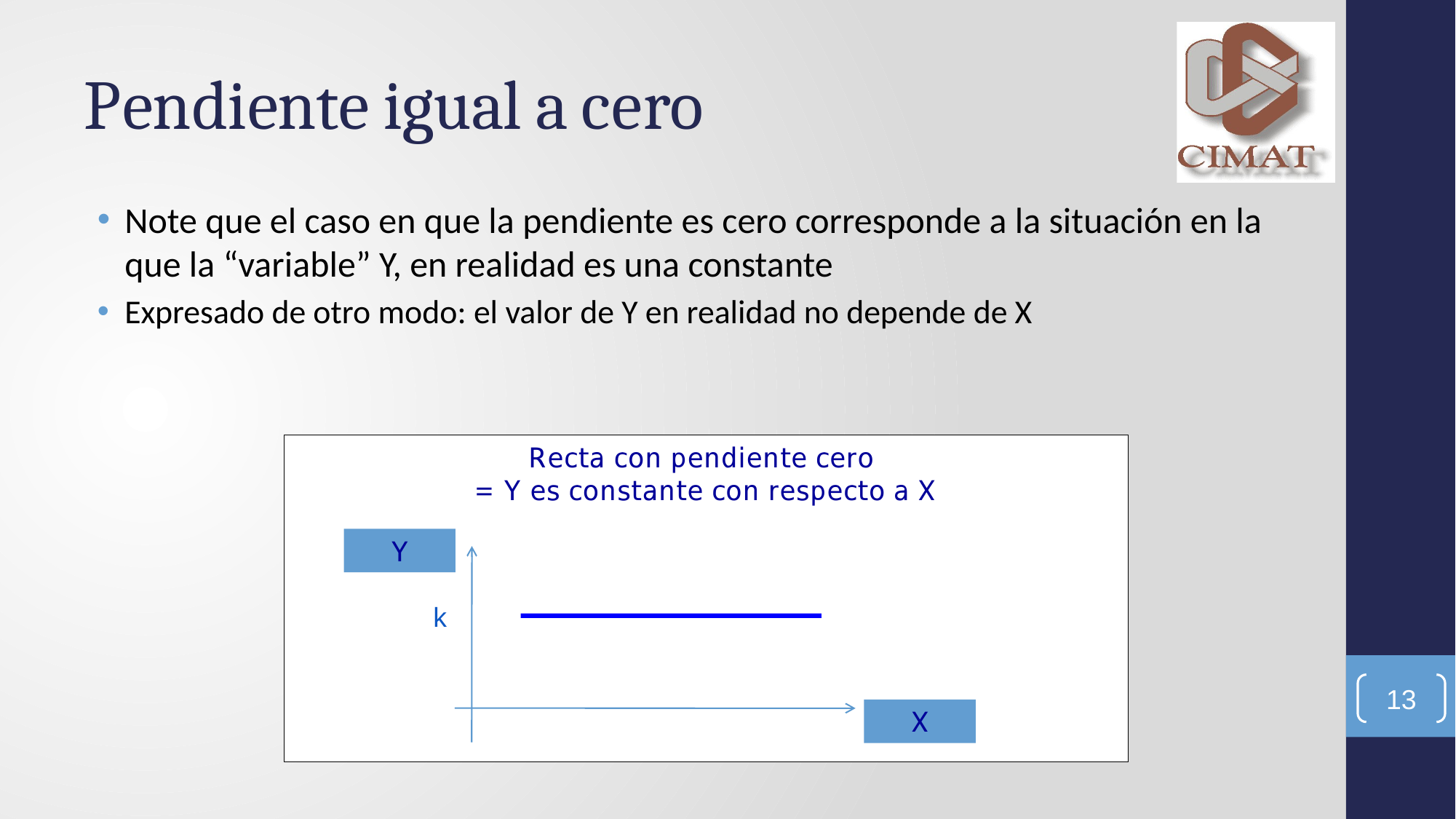

# Pendiente igual a cero
Note que el caso en que la pendiente es cero corresponde a la situación en la que la “variable” Y, en realidad es una constante
Expresado de otro modo: el valor de Y en realidad no depende de X
Recta con pendiente cero
= Y es constante con respecto a X
Y
k

13
X